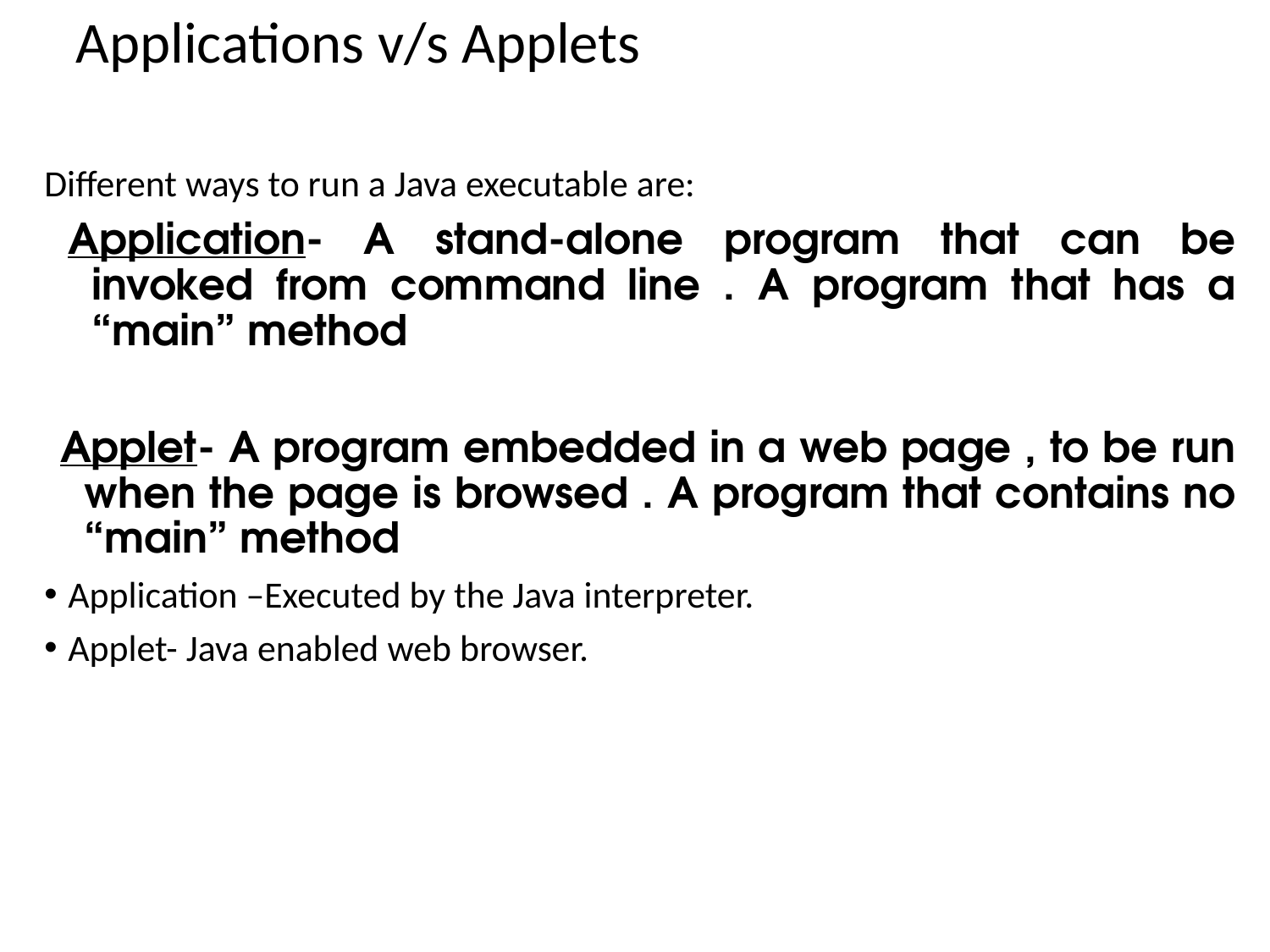

# Applications v/s Applets
Different ways to run a Java executable are:
Application- A stand-alone program that can be invoked from command line . A program that has a “main” method

Applet- A program embedded in a web page , to be run when the page is browsed . A program that contains no “main” method
Application –Executed by the Java interpreter.
Applet- Java enabled web browser.